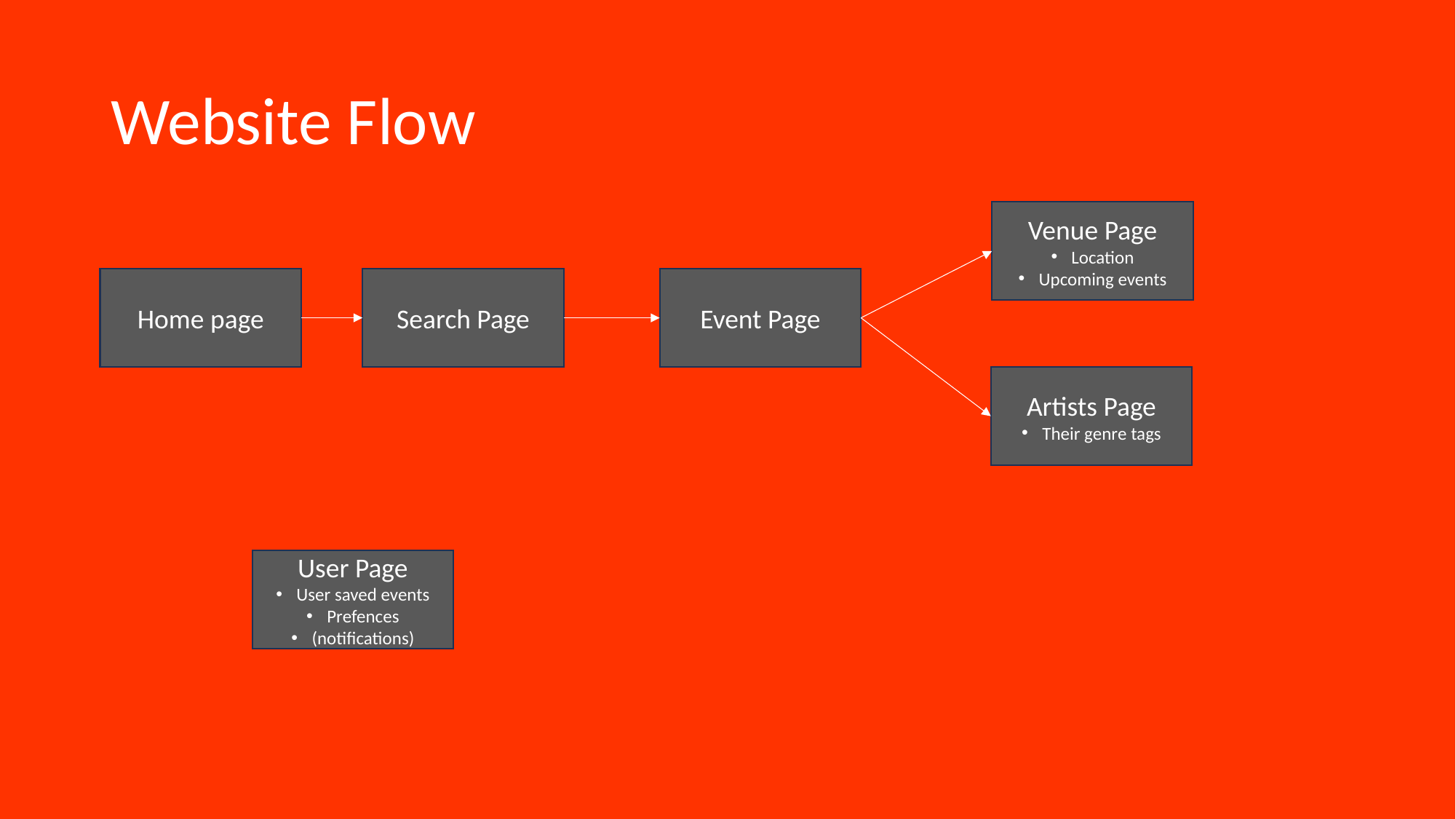

# Website Flow
Venue Page
Location
Upcoming events
Home page
Search Page
Event Page
Artists Page
Their genre tags
User Page
User saved events
Prefences
(notifications)